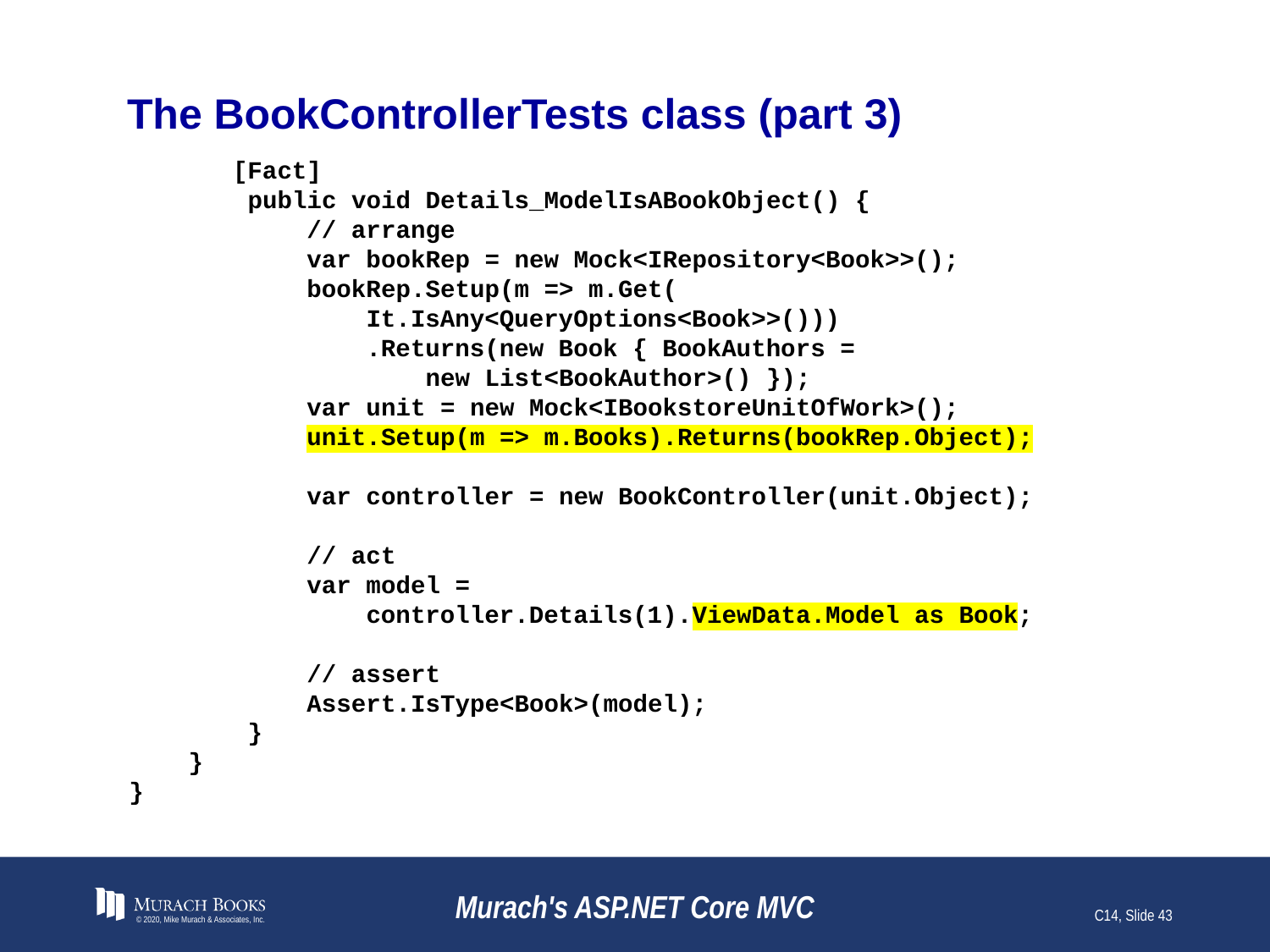

# The BookControllerTests class (part 3)
       [Fact]
        public void Details_ModelIsABookObject() {
            // arrange
            var bookRep = new Mock<IRepository<Book>>();
            bookRep.Setup(m => m.Get(
                It.IsAny<QueryOptions<Book>>()))
                .Returns(new Book { BookAuthors =
                    new List<BookAuthor>() });
            var unit = new Mock<IBookstoreUnitOfWork>();
            unit.Setup(m => m.Books).Returns(bookRep.Object);

            var controller = new BookController(unit.Object);

            // act
            var model =
                controller.Details(1).ViewData.Model as Book;

            // assert
            Assert.IsType<Book>(model);
        }
    }
}

© 2020, Mike Murach & Associates, Inc.
Murach's ASP.NET Core MVC

C14, Slide 43